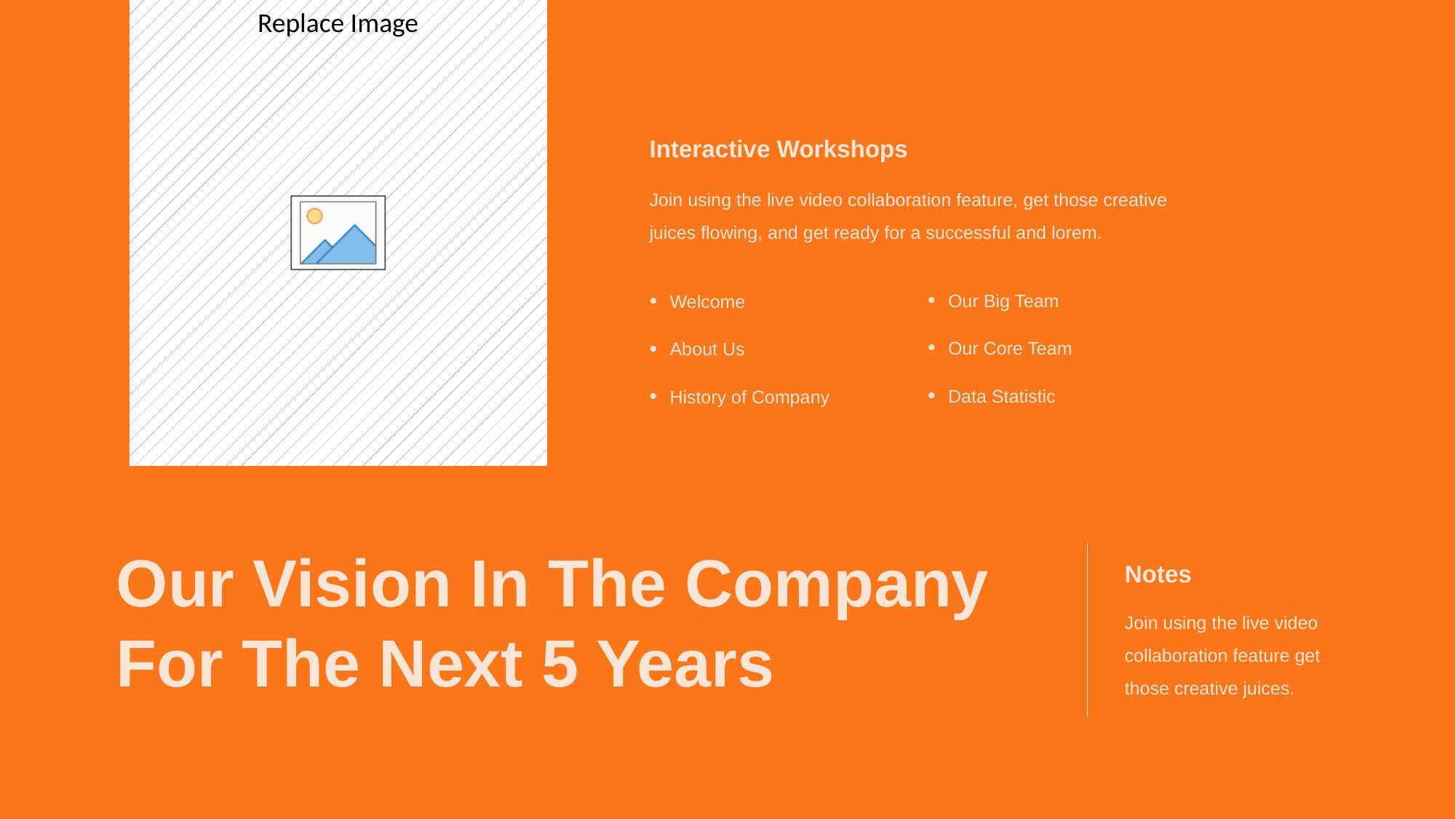

Interactive Workshops
Join using the live video collaboration feature, get those creative juices flowing, and get ready for a successful and lorem.
Our Big Team
Welcome
Our Core Team
About Us
Data Statistic
History of Company
Our Vision In The Company For The Next 5 Years
Notes
Join using the live video collaboration feature get those creative juices.